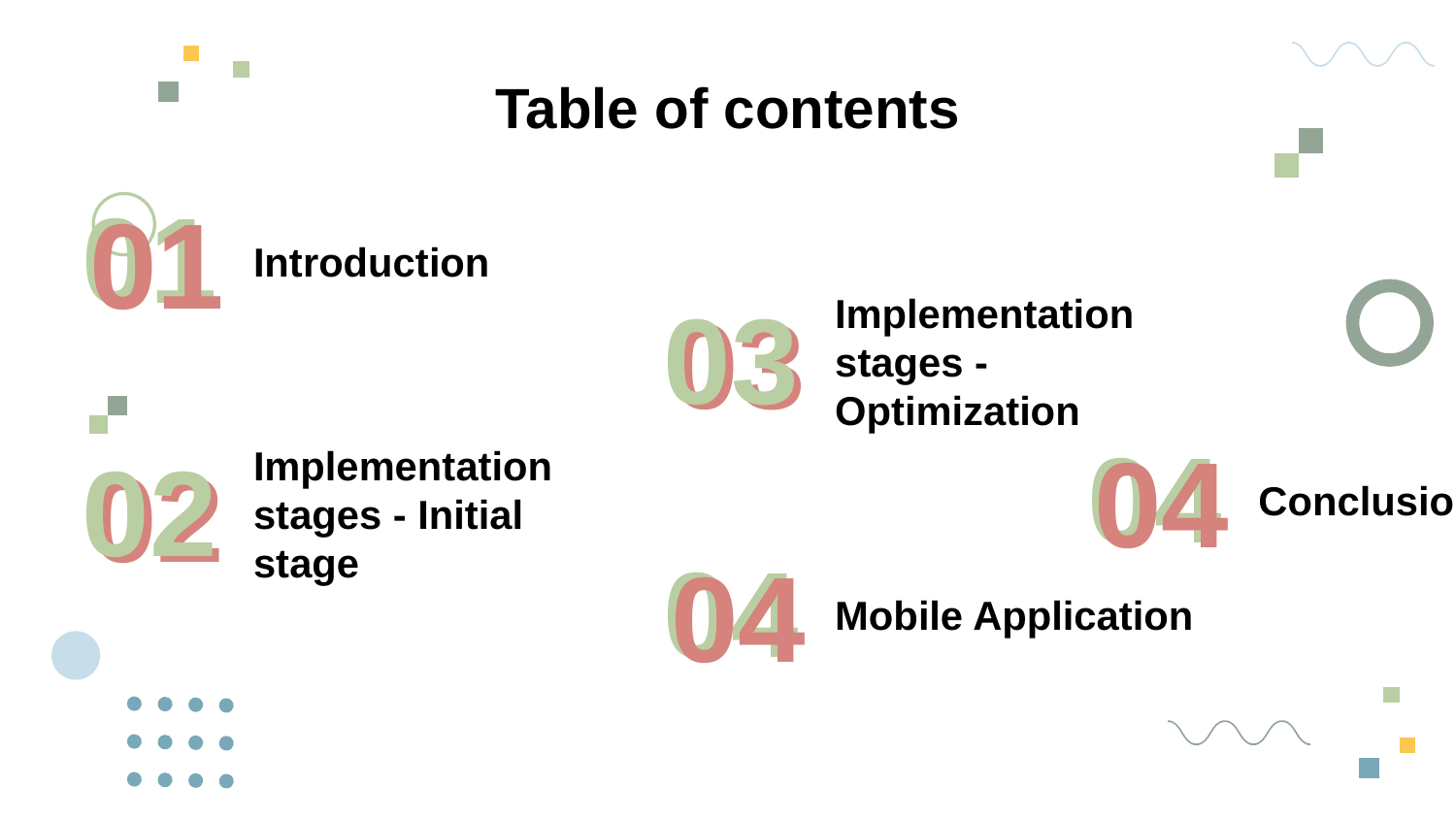

# Table of contents
01
01
Introduction
03
03
Implementation stages - Optimization
04
04
Conclusion
02
02
Implementation stages - Initial stage
04
04
Mobile Application